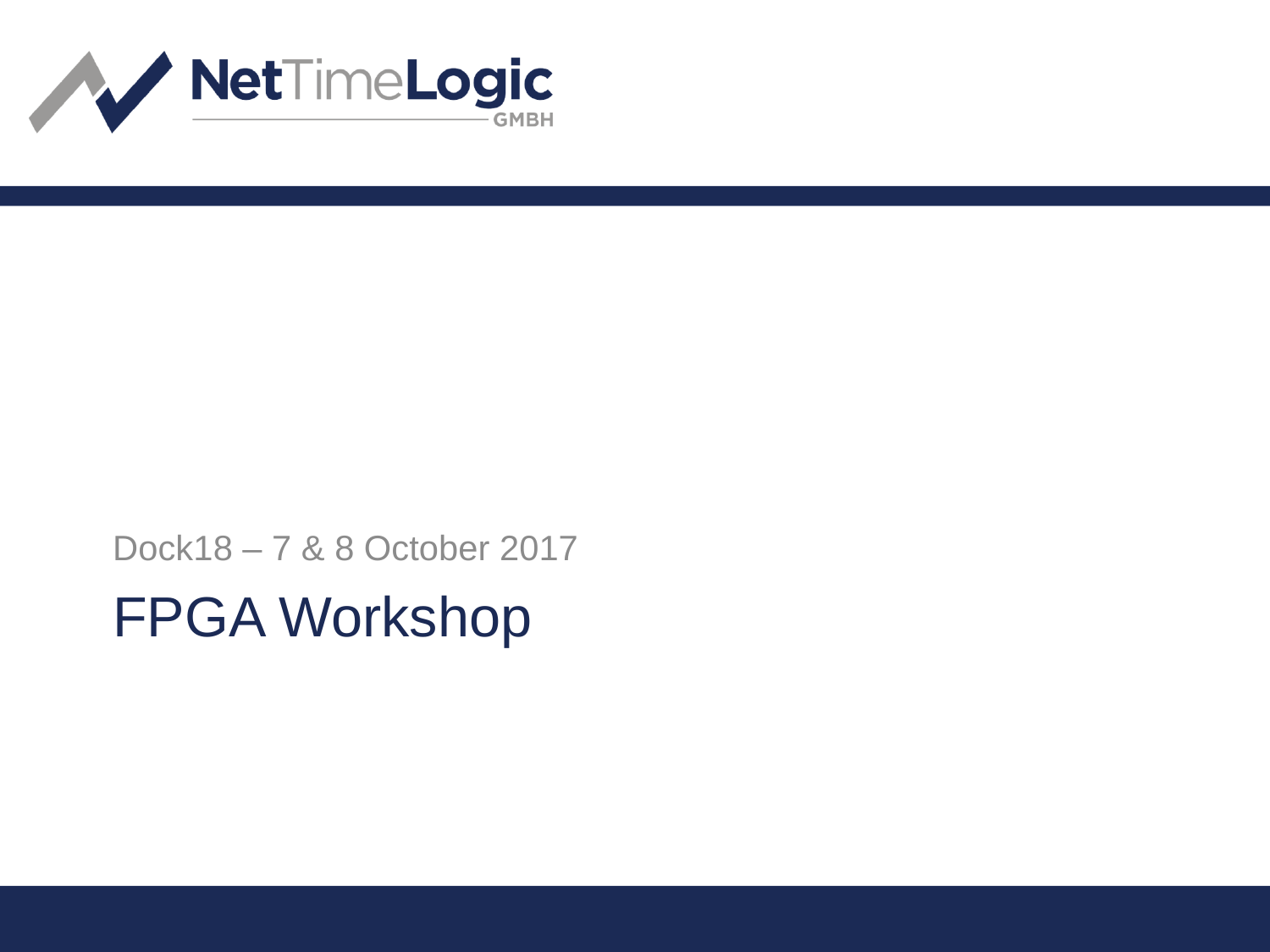

Dock18 – 7 & 8 October 2017
# FPGA Workshop